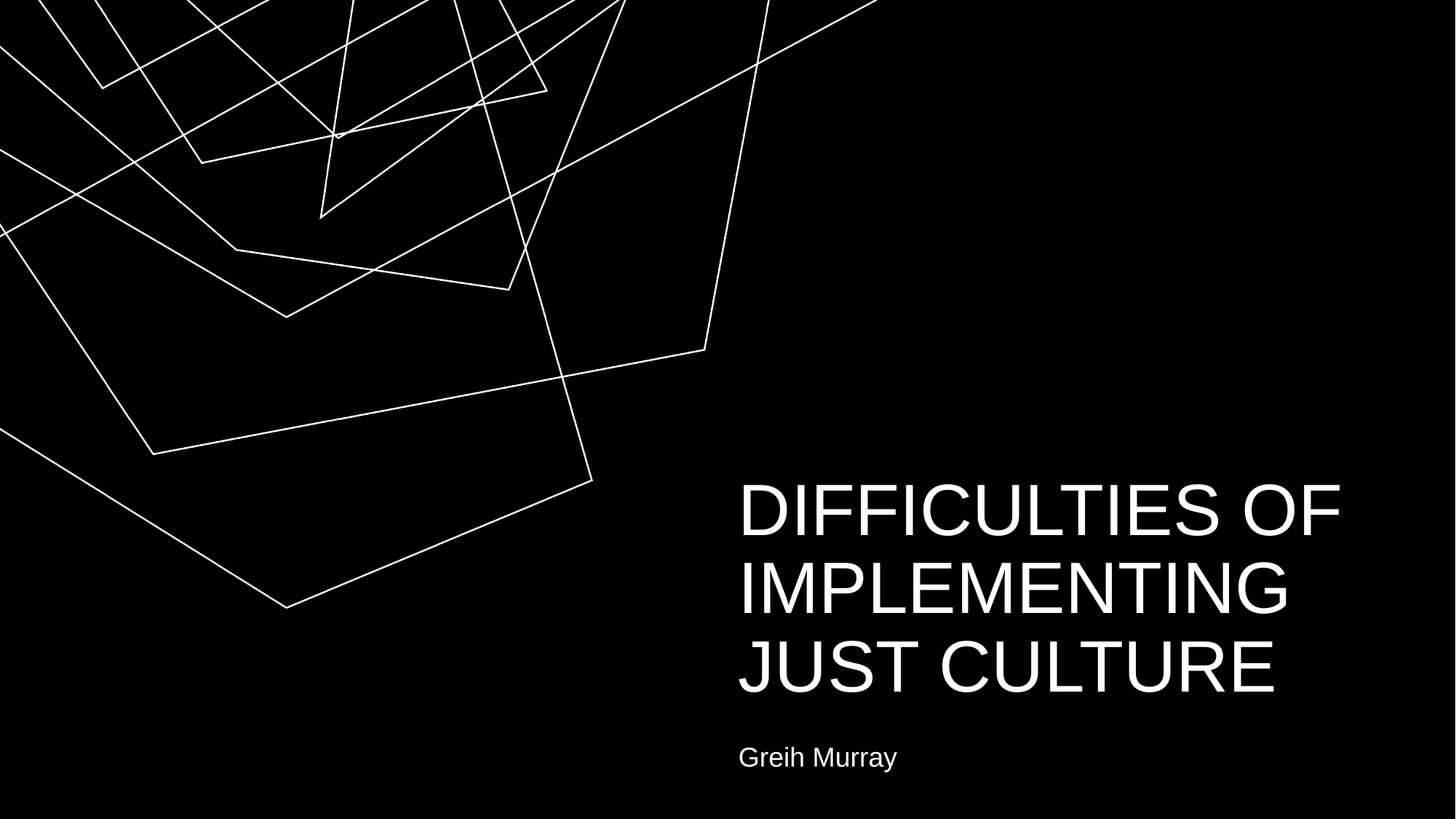

# Difficulties of Implementing Just Culture
Greih Murray